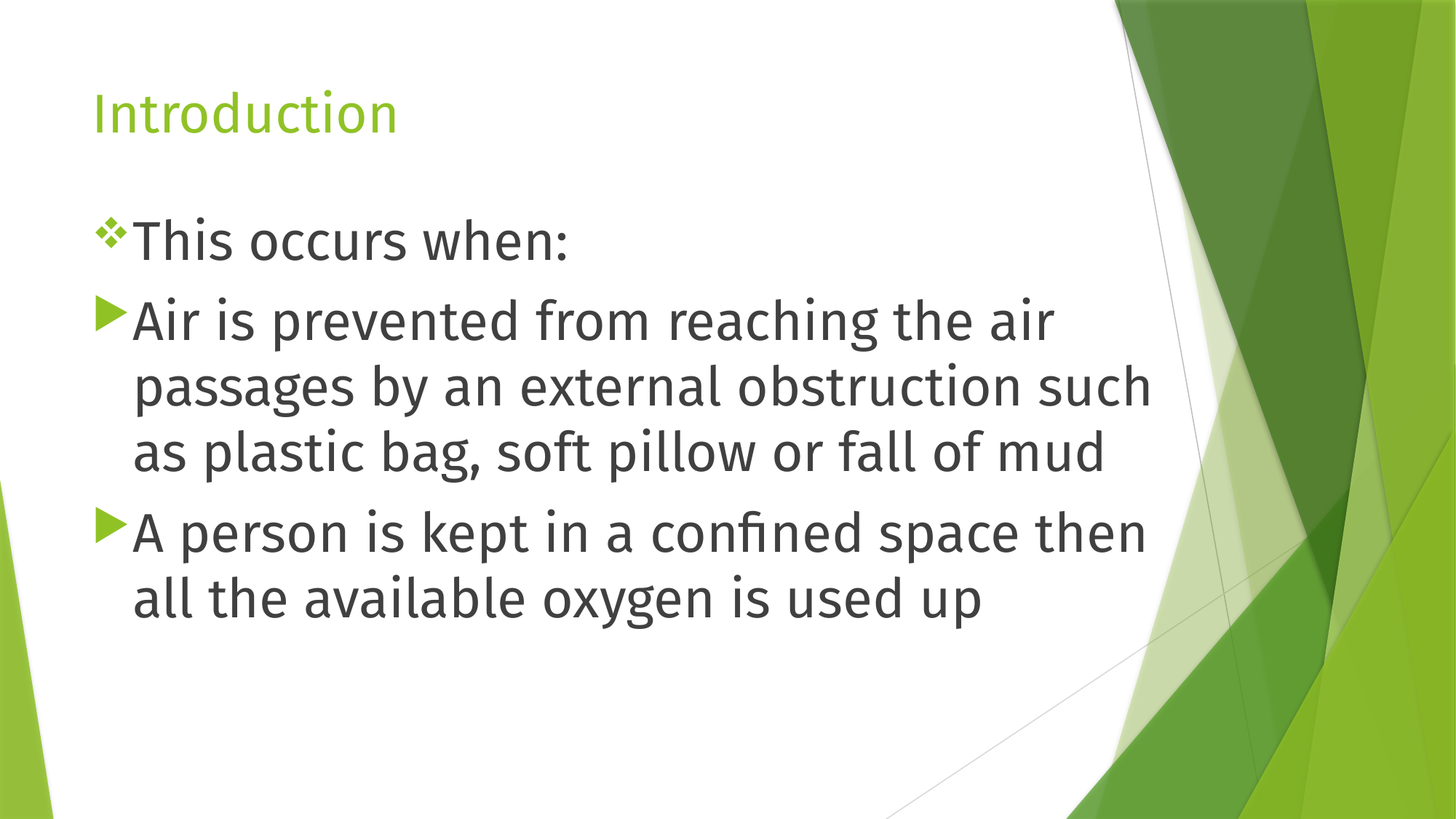

# Introduction
This occurs when:
Air is prevented from reaching the air passages by an external obstruction such as plastic bag, soft pillow or fall of mud
A person is kept in a confined space then all the available oxygen is used up